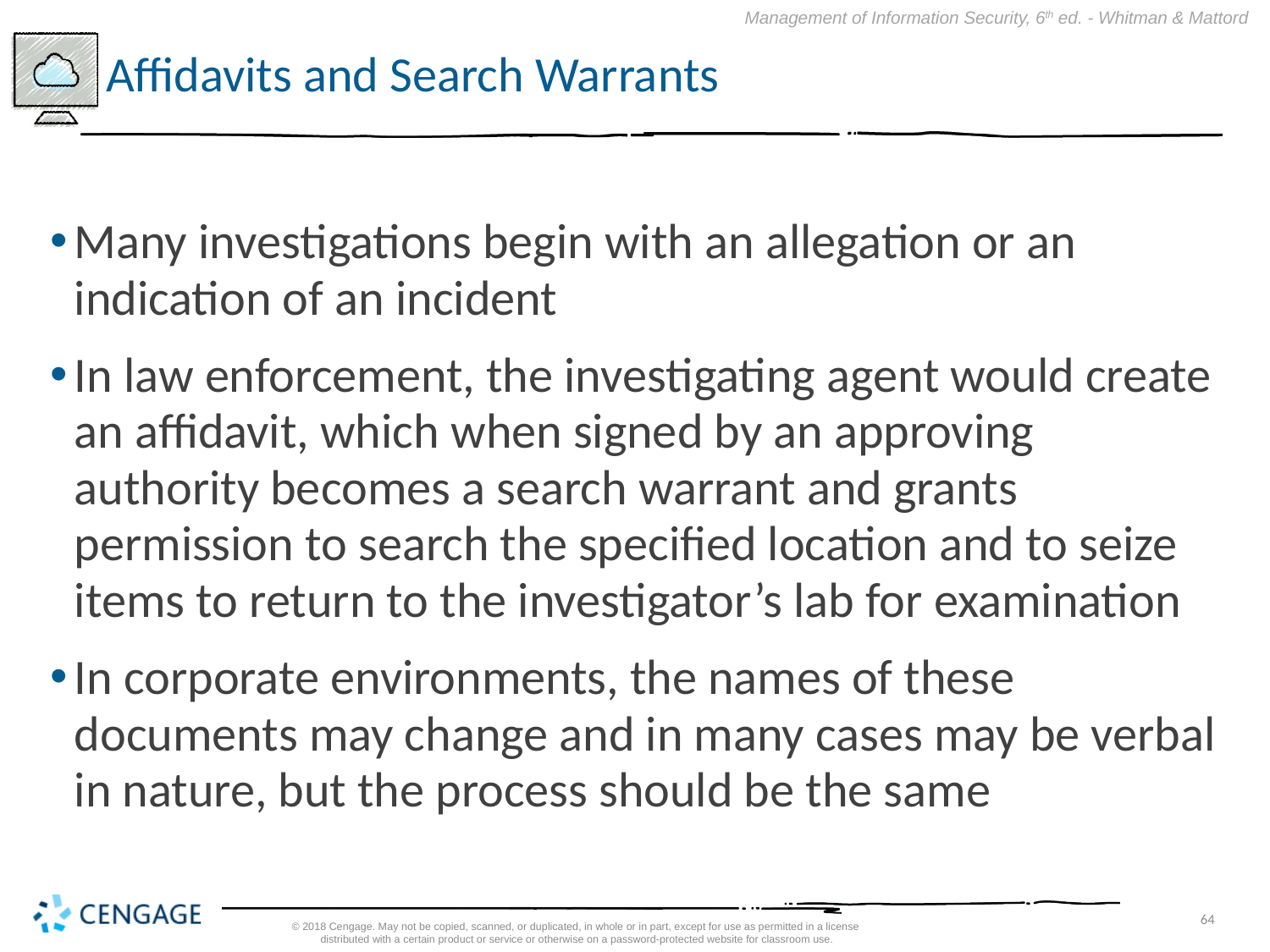

# Affidavits and Search Warrants
Many investigations begin with an allegation or an indication of an incident
In law enforcement, the investigating agent would create an affidavit, which when signed by an approving authority becomes a search warrant and grants permission to search the specified location and to seize items to return to the investigator’s lab for examination
In corporate environments, the names of these documents may change and in many cases may be verbal in nature, but the process should be the same